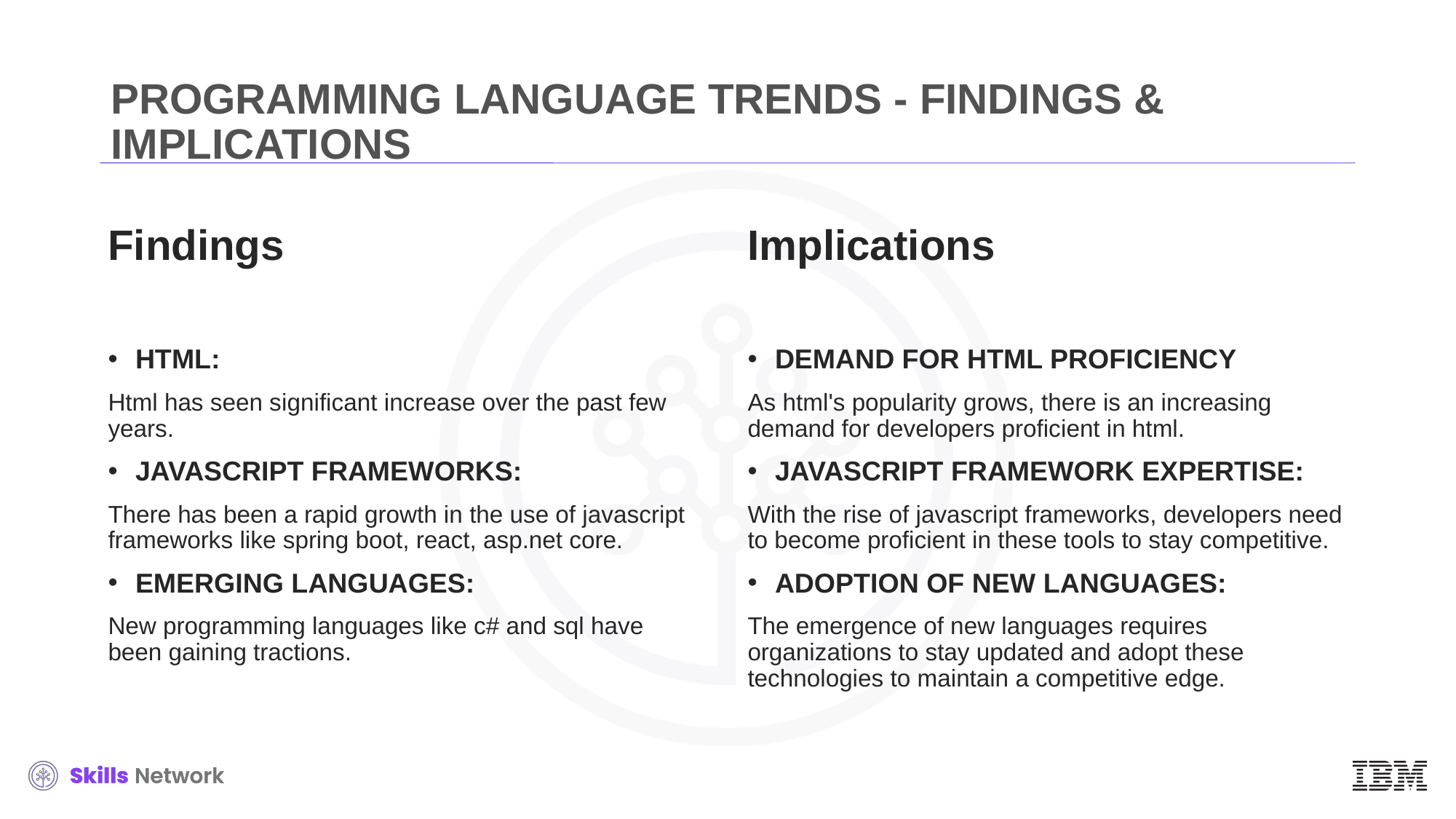

# PROGRAMMING LANGUAGE TRENDS - FINDINGS & IMPLICATIONS
Findings

HTML:
Html has seen significant increase over the past few years.
JAVASCRIPT FRAMEWORKS:
There has been a rapid growth in the use of javascript frameworks like spring boot, react, asp.net core.
EMERGING LANGUAGES:
New programming languages like c# and sql have been gaining tractions.
Implications

DEMAND FOR HTML PROFICIENCY
As html's popularity grows, there is an increasing demand for developers proficient in html.
JAVASCRIPT FRAMEWORK EXPERTISE:
With the rise of javascript frameworks, developers need to become proficient in these tools to stay competitive.
ADOPTION OF NEW LANGUAGES:
The emergence of new languages requires organizations to stay updated and adopt these technologies to maintain a competitive edge.